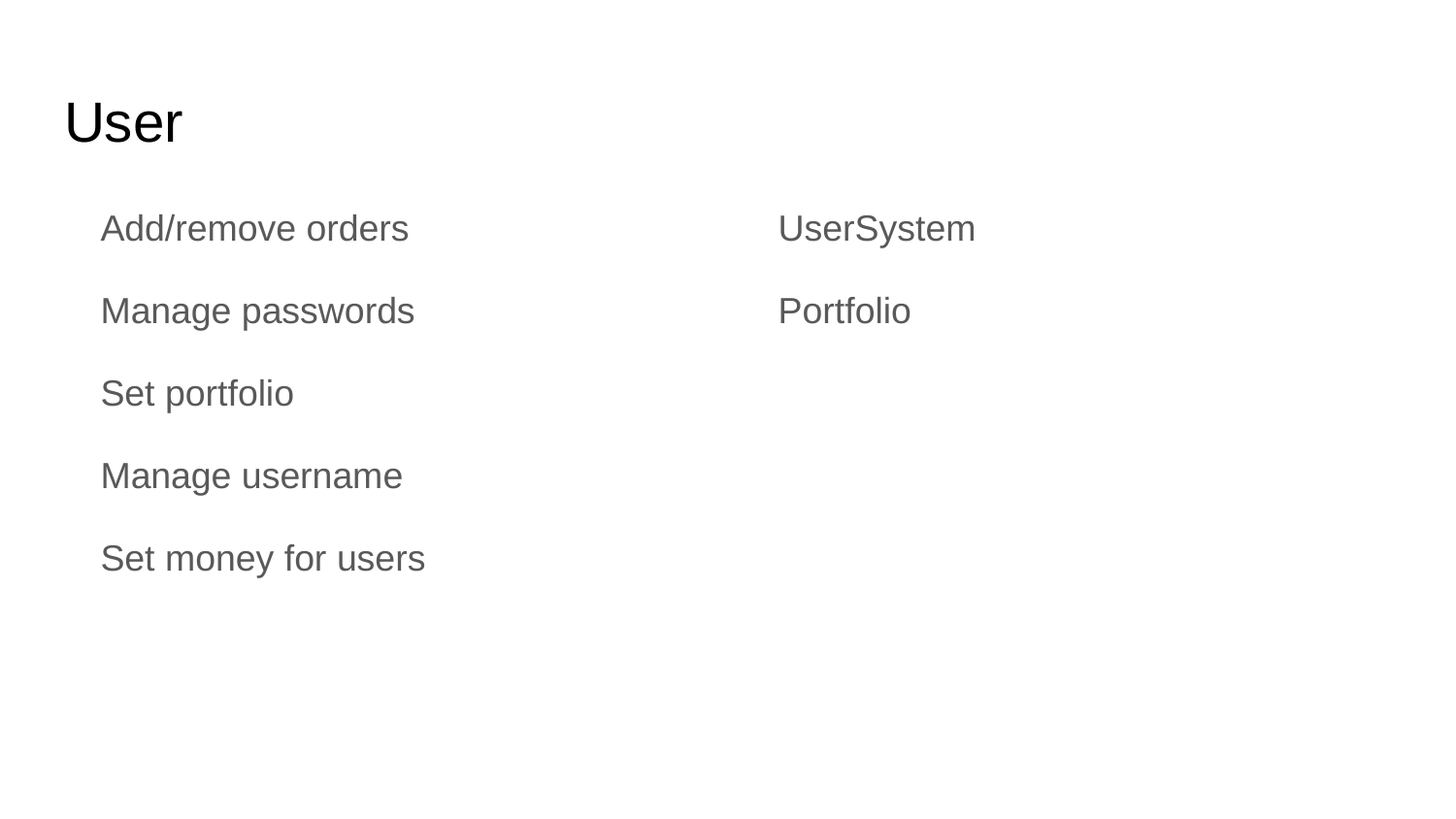

# User
Add/remove orders
Manage passwords
Set portfolio
Manage username
Set money for users
UserSystem
Portfolio